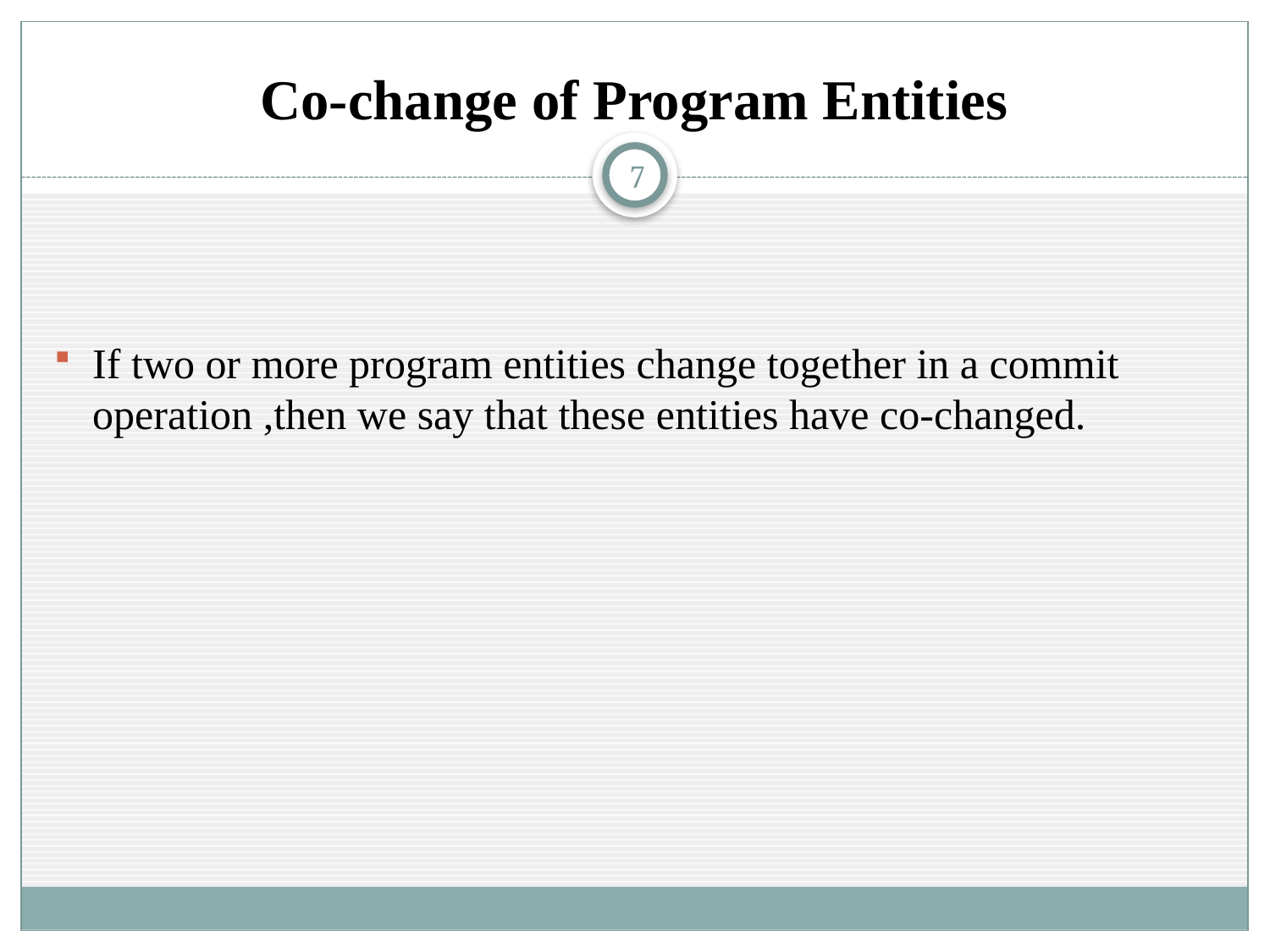

# Co-change of Program Entities
7

If two or more program entities change together in a commit operation ,then we say that these entities have co-changed.